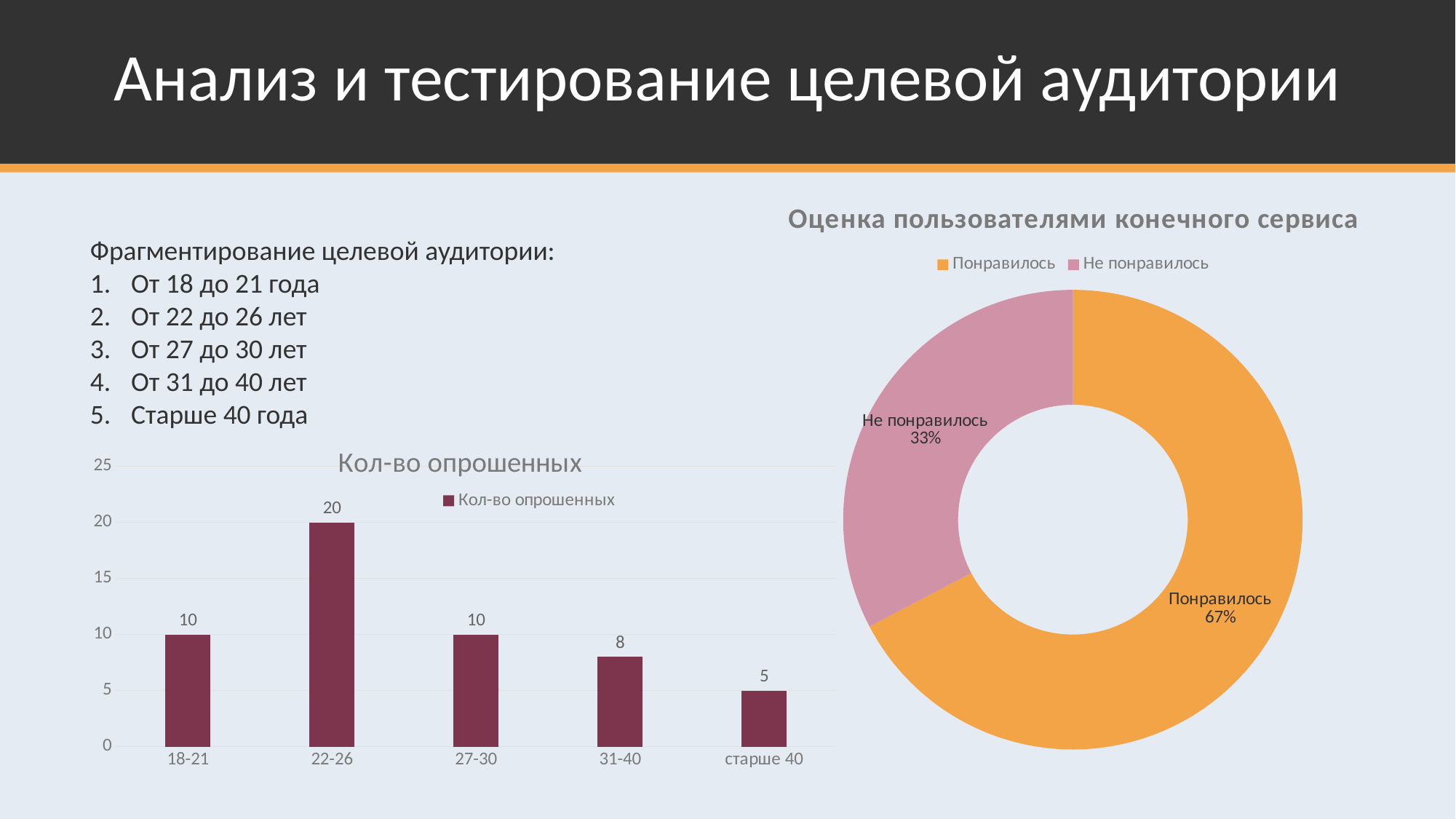

# Анализ и тестирование целевой аудитории

### Chart: Оценка пользователями конечного сервиса

| Category | Столбец1 |
|---|---|
| Понравилось | 7.0 |
| Не понравилось | 3.4 |
Фрагментирование целевой аудитории:
От 18 до 21 года
От 22 до 26 лет
От 27 до 30 лет
От 31 до 40 лет
Старше 40 года

### Chart:

| Category | Кол-во опрошенных |
|---|---|
| 18-21 | 10.0 |
| 22-26 | 20.0 |
| 27-30 | 10.0 |
| 31-40 | 8.0 |
| старше 40 | 5.0 |